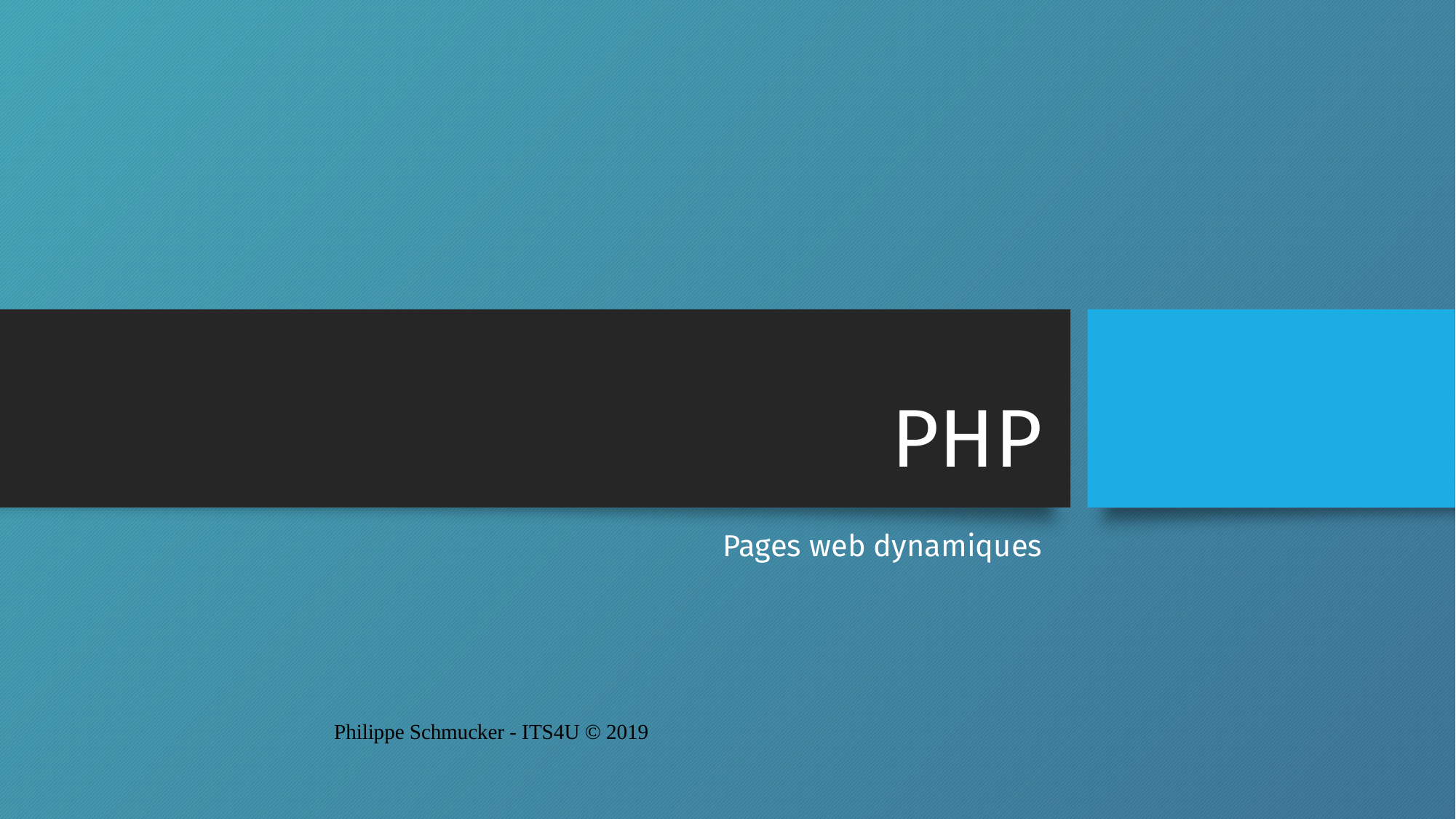

# PHP
Pages web dynamiques
Philippe Schmucker - ITS4U © 2019